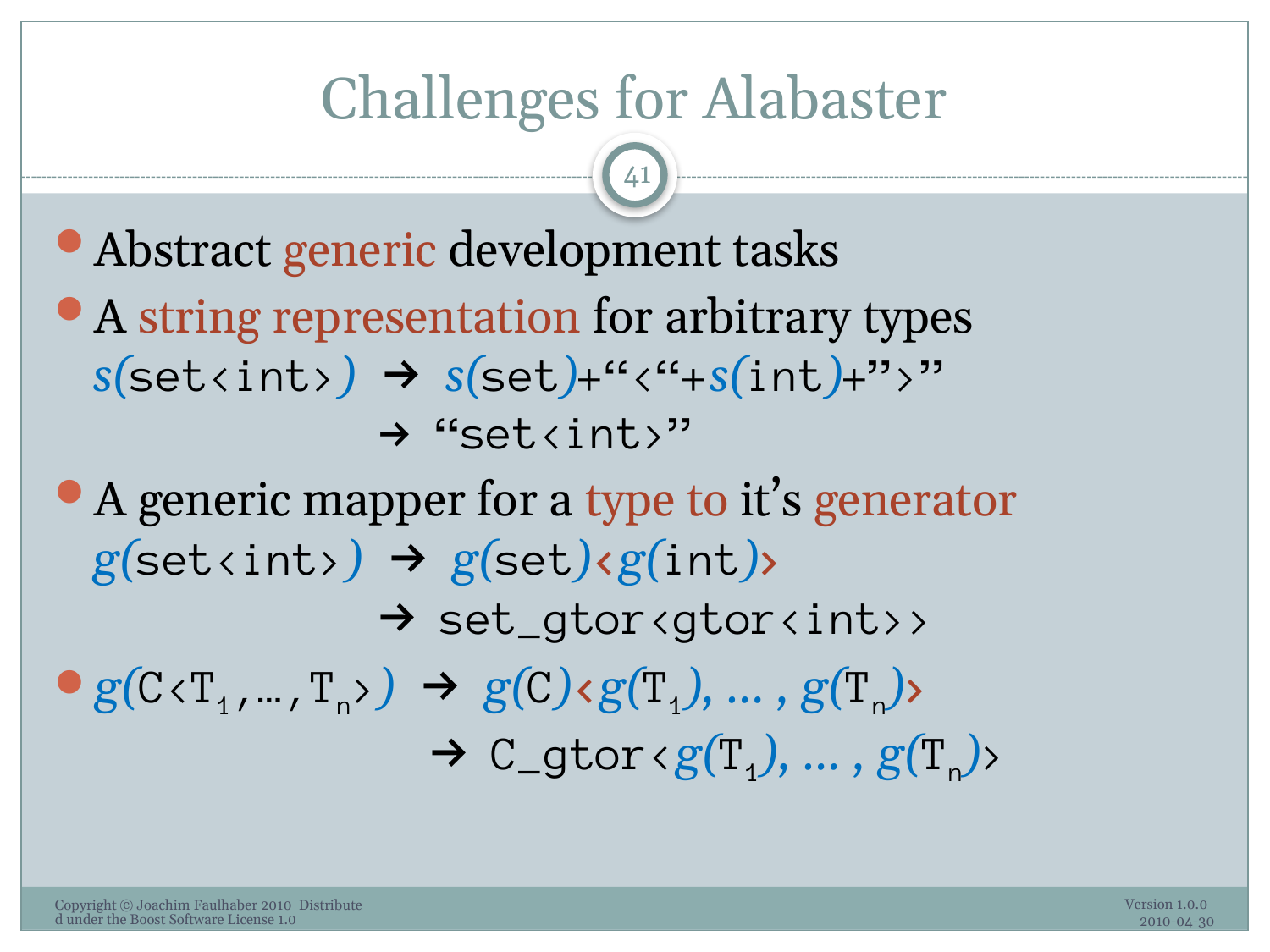

# Challenges for Alabaster
41
Abstract generic development tasks
A string representation for arbitrary types s(set<int>) → s(set)+“<“+s(int)+”>”
           → “set<int>”
A generic mapper for a type to it’s generator
g(set<int>) → g(set)<g(int)>
           → set_gtor<gtor<int>>
g(C<T1,…,Tn>) → g(C)<g(T1), … , g(Tn)>
             → C_gtor<g(T1), … , g(Tn)>

Version 1.0.0   2010-04-30
Copyright © Joachim Faulhaber 2010  Distributed under the Boost Software License 1.0